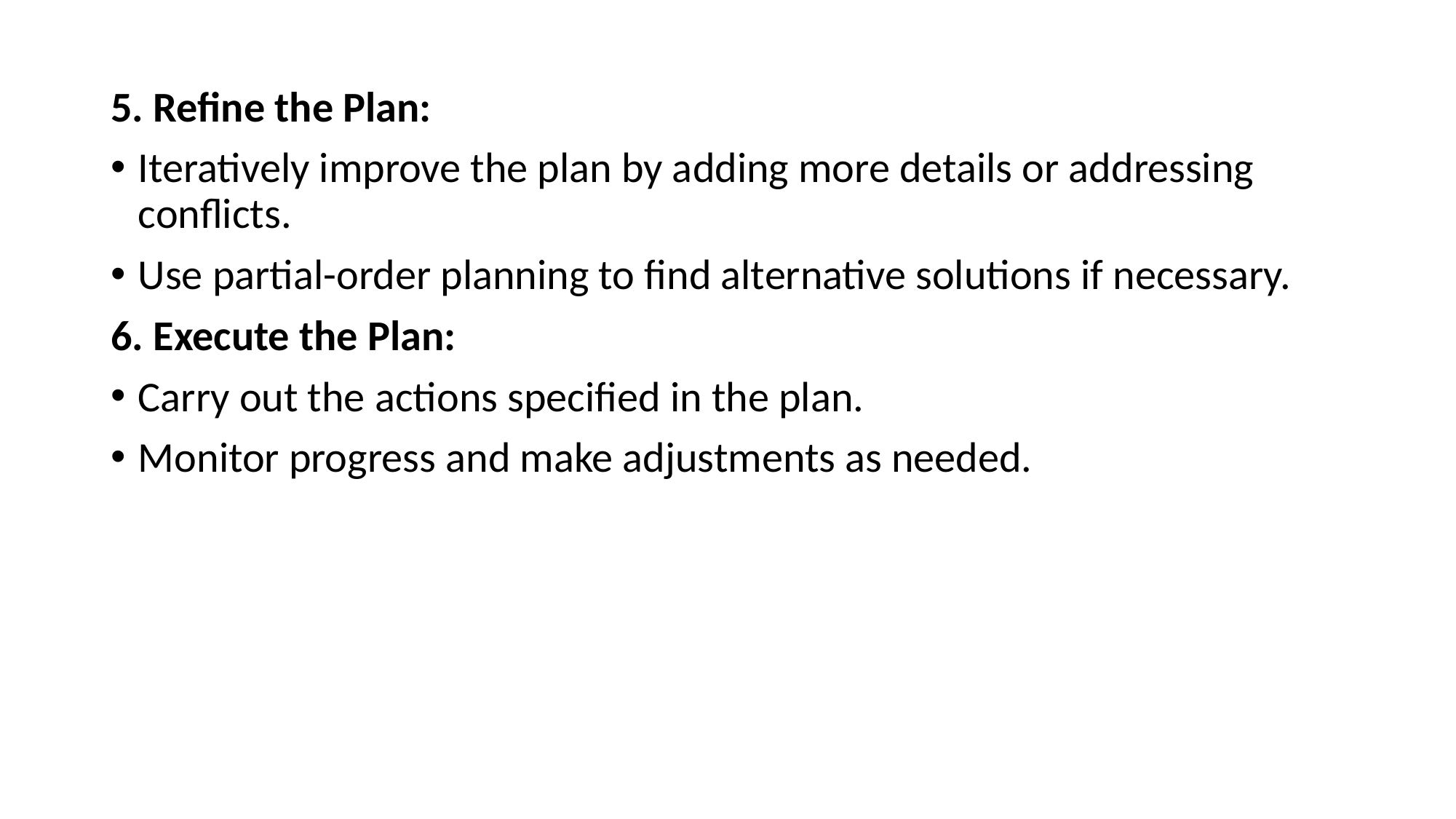

5. Refine the Plan:
Iteratively improve the plan by adding more details or addressing conflicts.
Use partial-order planning to find alternative solutions if necessary.
6. Execute the Plan:
Carry out the actions specified in the plan.
Monitor progress and make adjustments as needed.